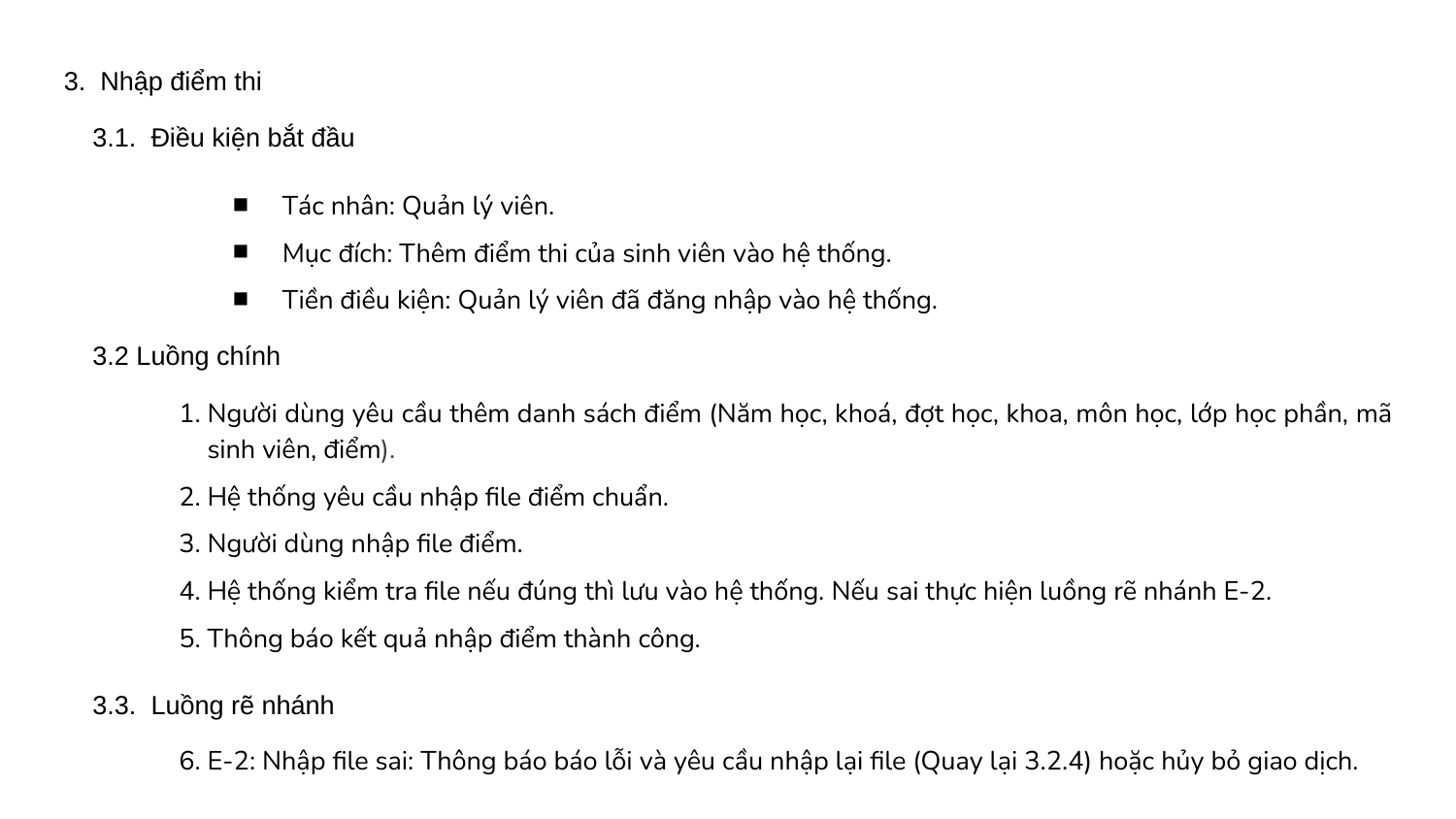

3.  Nhập điểm thi
3.1.  Điều kiện bắt đầu
Tác nhân: Quản lý viên.
Mục đích: Thêm điểm thi của sinh viên vào hệ thống.
Tiền điều kiện: Quản lý viên đã đăng nhập vào hệ thống.
3.2 Luồng chính
Người dùng yêu cầu thêm danh sách điểm (Năm học, khoá, đợt học, khoa, môn học, lớp học phần, mã sinh viên, điểm).
Hệ thống yêu cầu nhập file điểm chuẩn.
Người dùng nhập file điểm.
Hệ thống kiểm tra file nếu đúng thì lưu vào hệ thống. Nếu sai thực hiện luồng rẽ nhánh E-2.
Thông báo kết quả nhập điểm thành công.
3.3.  Luồng rẽ nhánh
E-2: Nhập file sai: Thông báo báo lỗi và yêu cầu nhập lại file (Quay lại 3.2.4) hoặc hủy bỏ giao dịch.